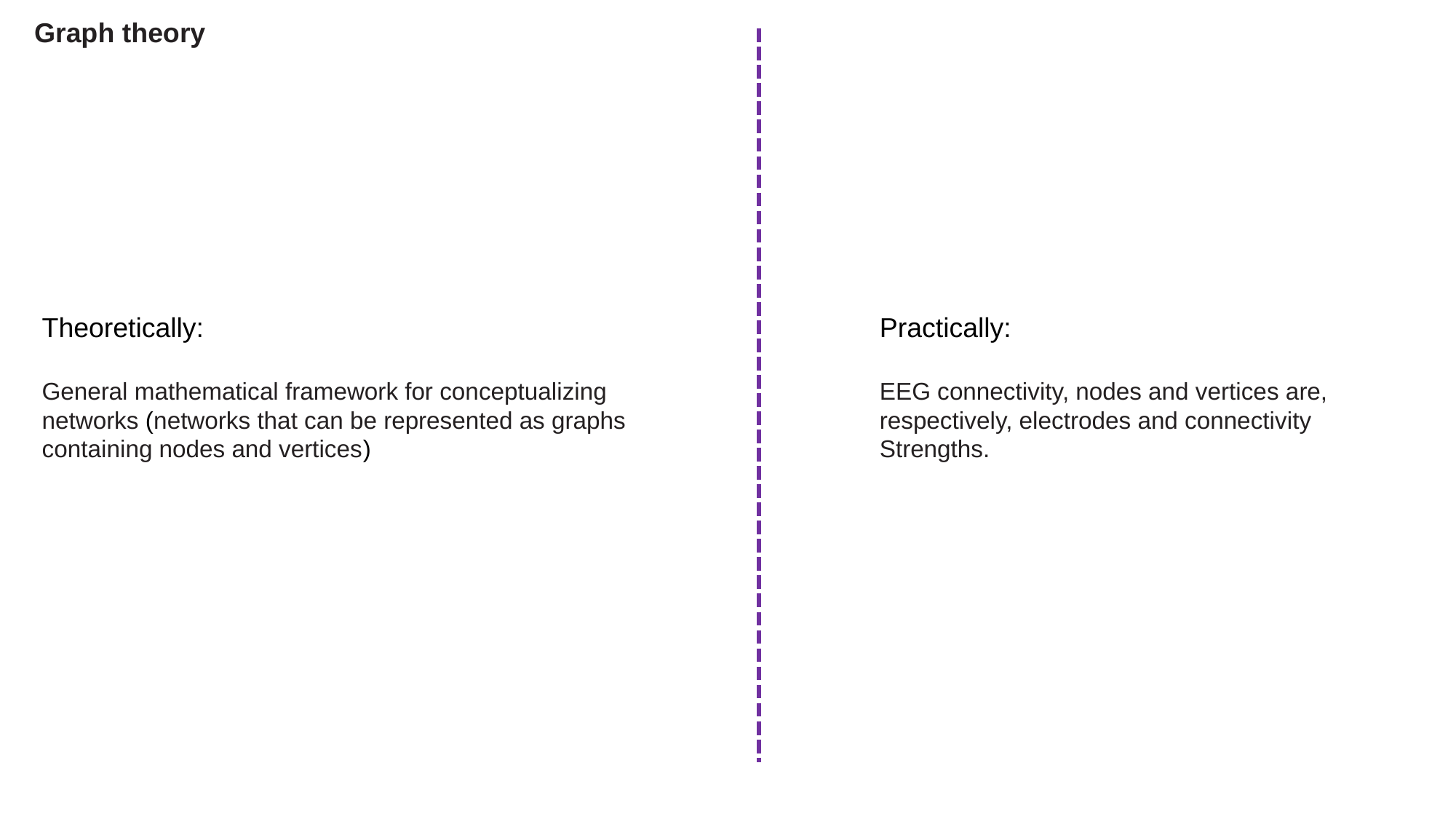

Graph theory
Theoretically:

General mathematical framework for conceptualizing networks (networks that can be represented as graphs containing nodes and vertices)
Practically:

EEG connectivity, nodes and vertices are, respectively, electrodes and connectivity
Strengths.